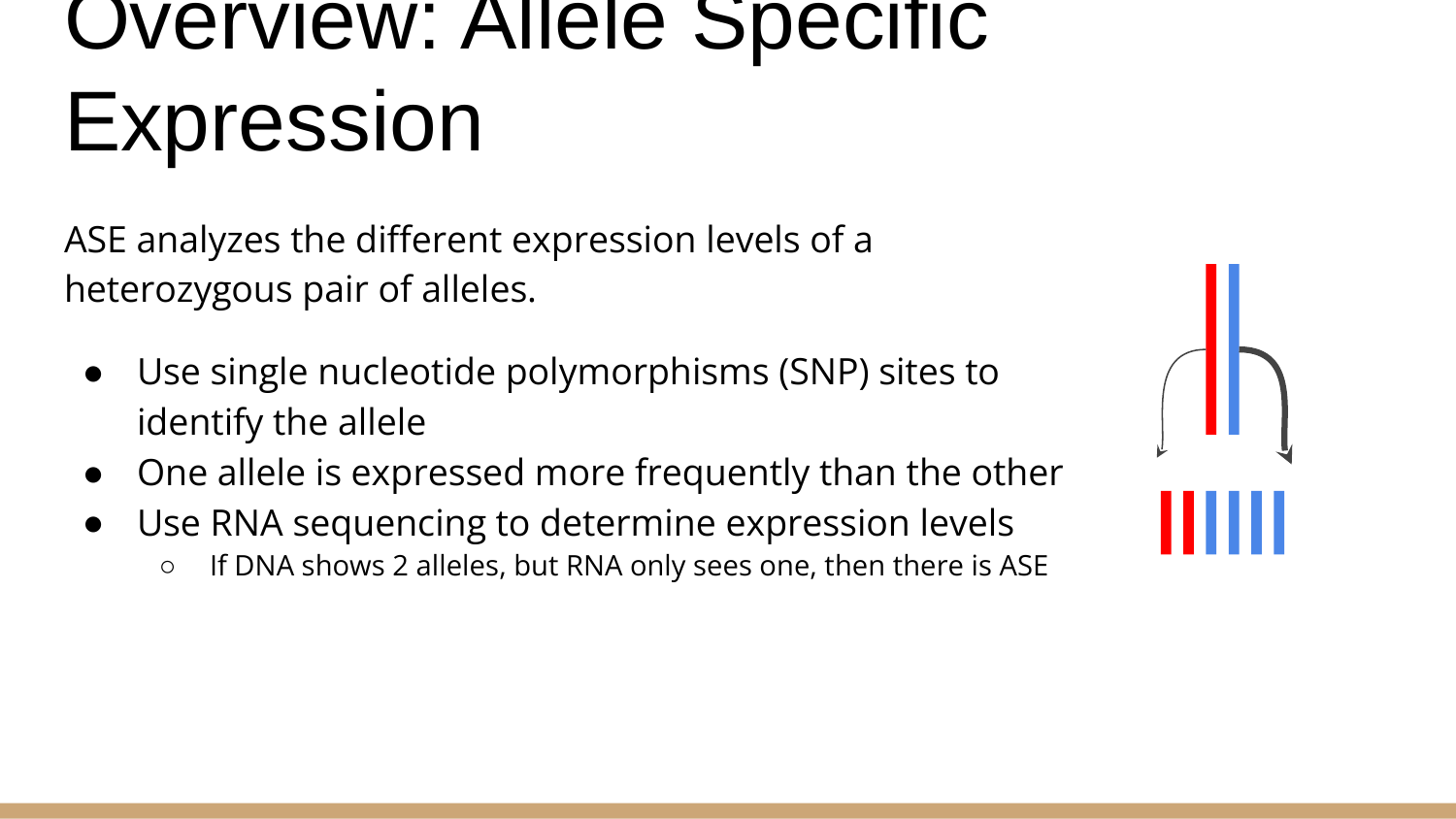

# Overview: Allele Specific Expression
ASE analyzes the different expression levels of a heterozygous pair of alleles.
Use single nucleotide polymorphisms (SNP) sites to identify the allele
One allele is expressed more frequently than the other
Use RNA sequencing to determine expression levels
If DNA shows 2 alleles, but RNA only sees one, then there is ASE